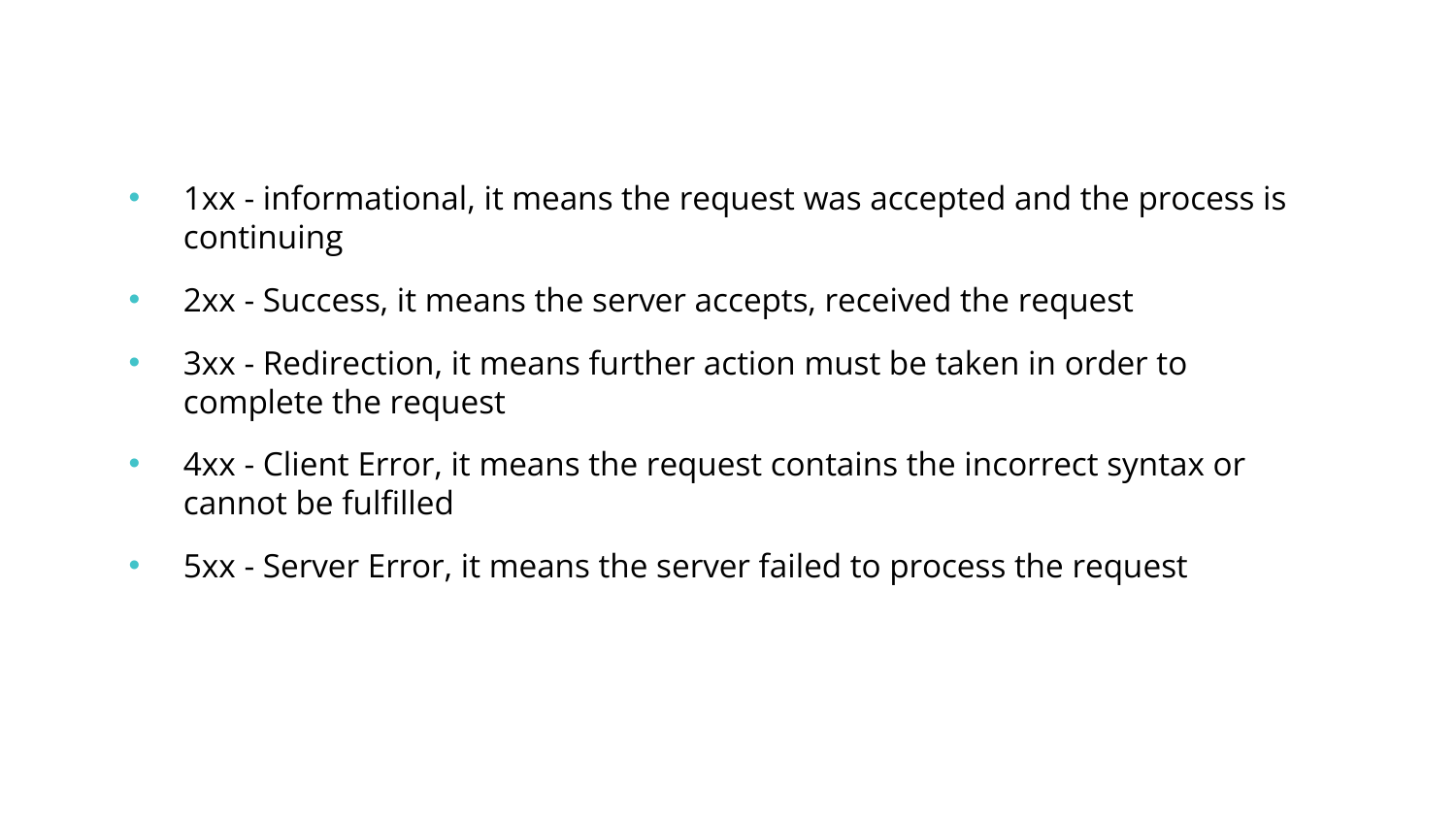

1xx - informational, it means the request was accepted and the process is continuing
2xx - Success, it means the server accepts, received the request
3xx - Redirection, it means further action must be taken in order to complete the request
4xx - Client Error, it means the request contains the incorrect syntax or cannot be fulfilled
5xx - Server Error, it means the server failed to process the request